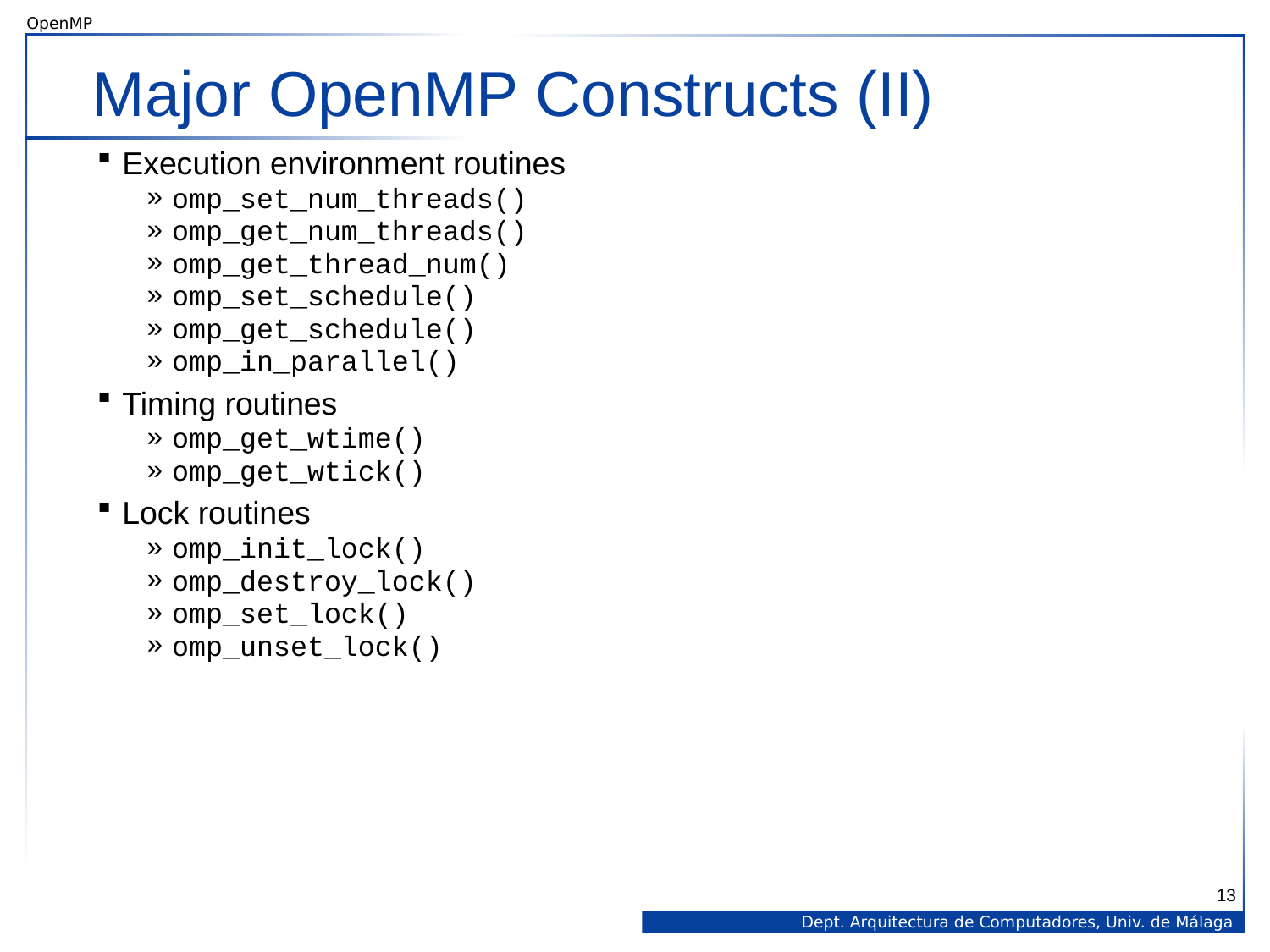

# Major OpenMP Constructs (II)
Execution environment routines
omp_set_num_threads()
omp_get_num_threads()
omp_get_thread_num()
omp_set_schedule()
omp_get_schedule()
omp_in_parallel()
Timing routines
omp_get_wtime()
omp_get_wtick()
Lock routines
omp_init_lock()
omp_destroy_lock()
omp_set_lock()
omp_unset_lock()